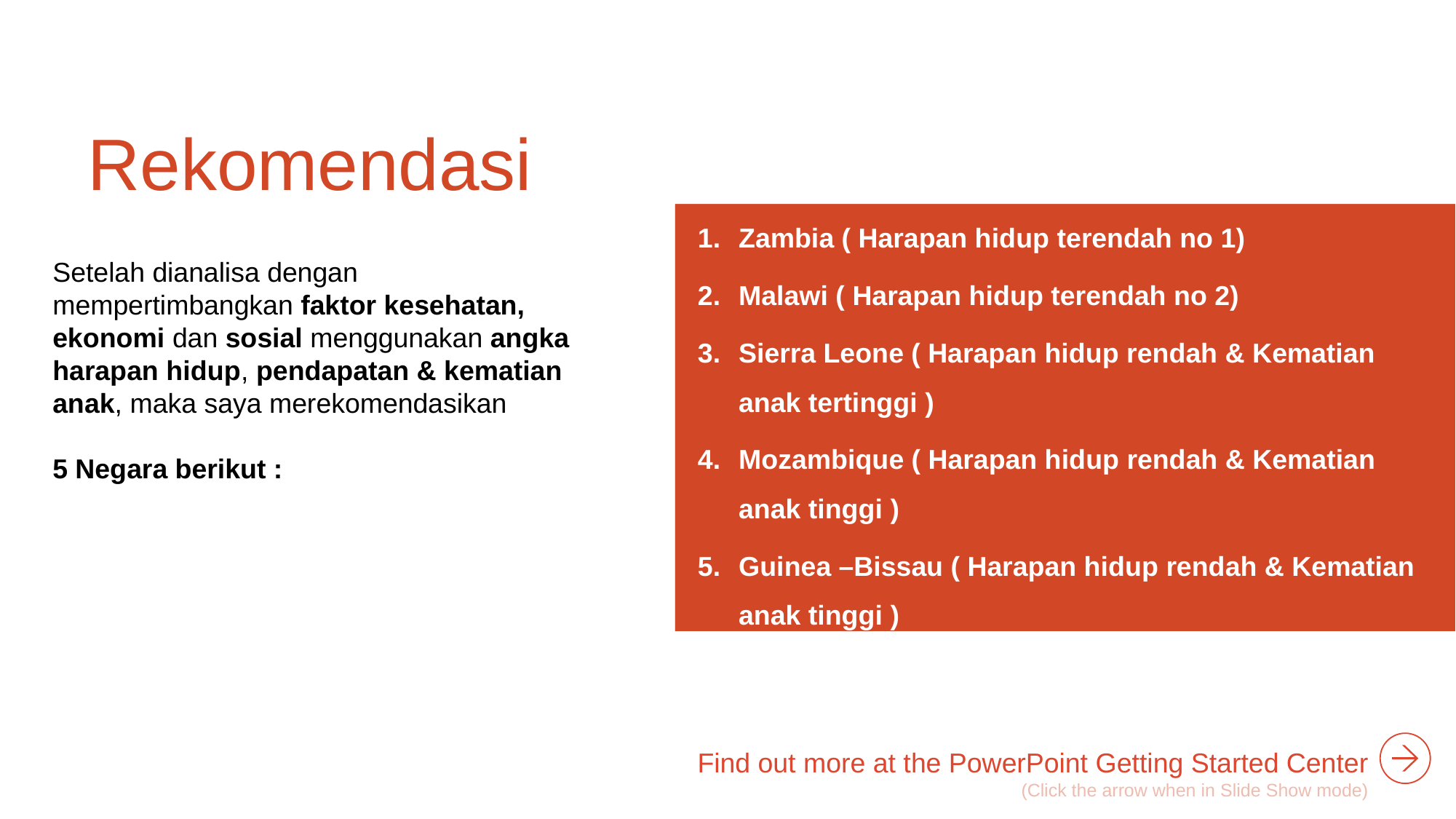

# Rekomendasi
Setelah dianalisa dengan mempertimbangkan faktor kesehatan, ekonomi dan sosial menggunakan angka harapan hidup, pendapatan & kematian anak, maka saya merekomendasikan

5 Negara berikut :
Zambia ( Harapan hidup terendah no 1)
Malawi ( Harapan hidup terendah no 2)
Sierra Leone ( Harapan hidup rendah & Kematian anak tertinggi )
Mozambique ( Harapan hidup rendah & Kematian anak tinggi )
Guinea –Bissau ( Harapan hidup rendah & Kematian anak tinggi )
Find out more at the PowerPoint Getting Started Center

(Click the arrow when in Slide Show mode)